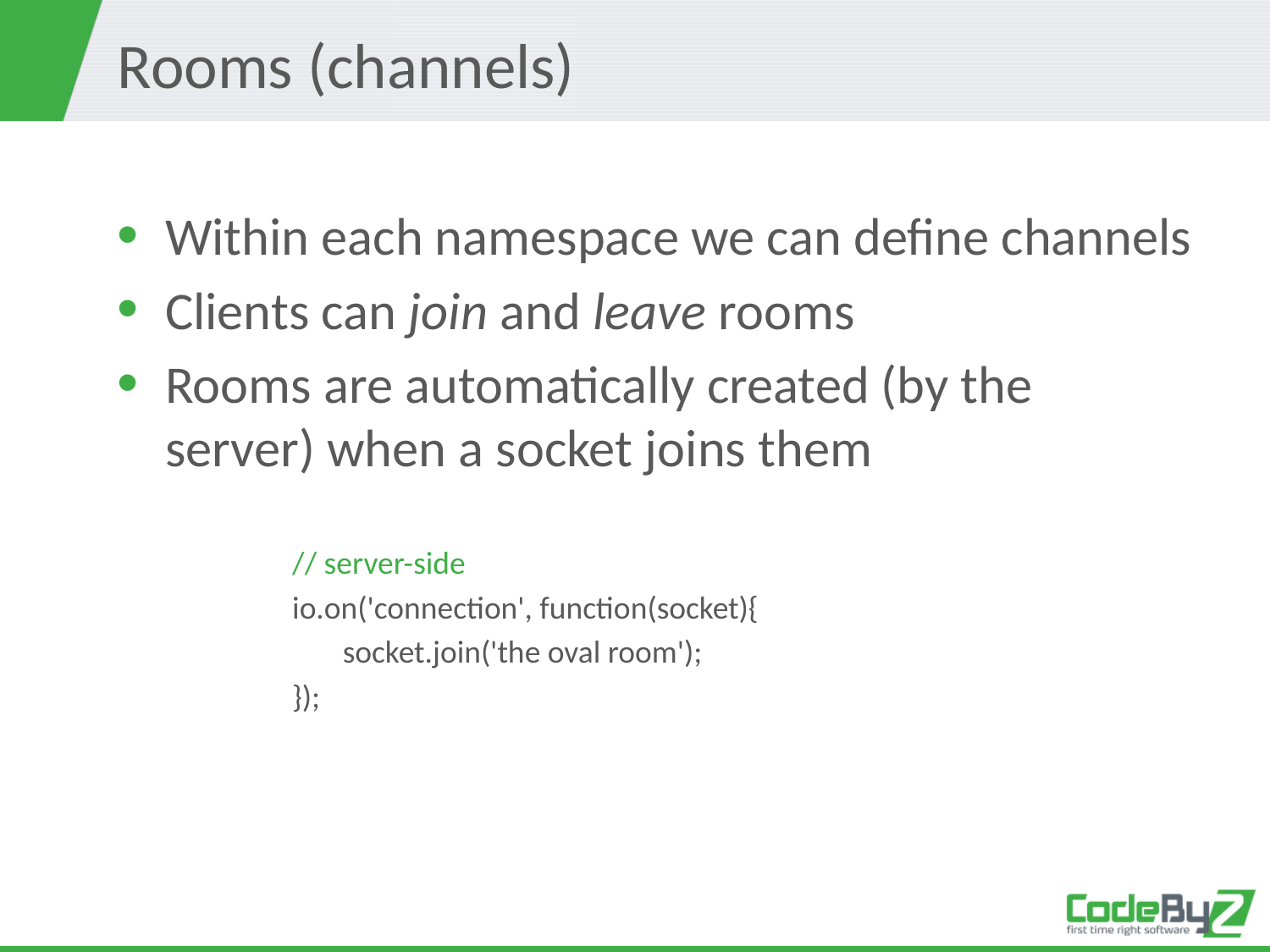

# Rooms (channels)
Within each namespace we can define channels
Clients can join and leave rooms
Rooms are automatically created (by the server) when a socket joins them

		// server-side
		io.on('connection', function(socket){
		       socket.join('the oval room');
		});